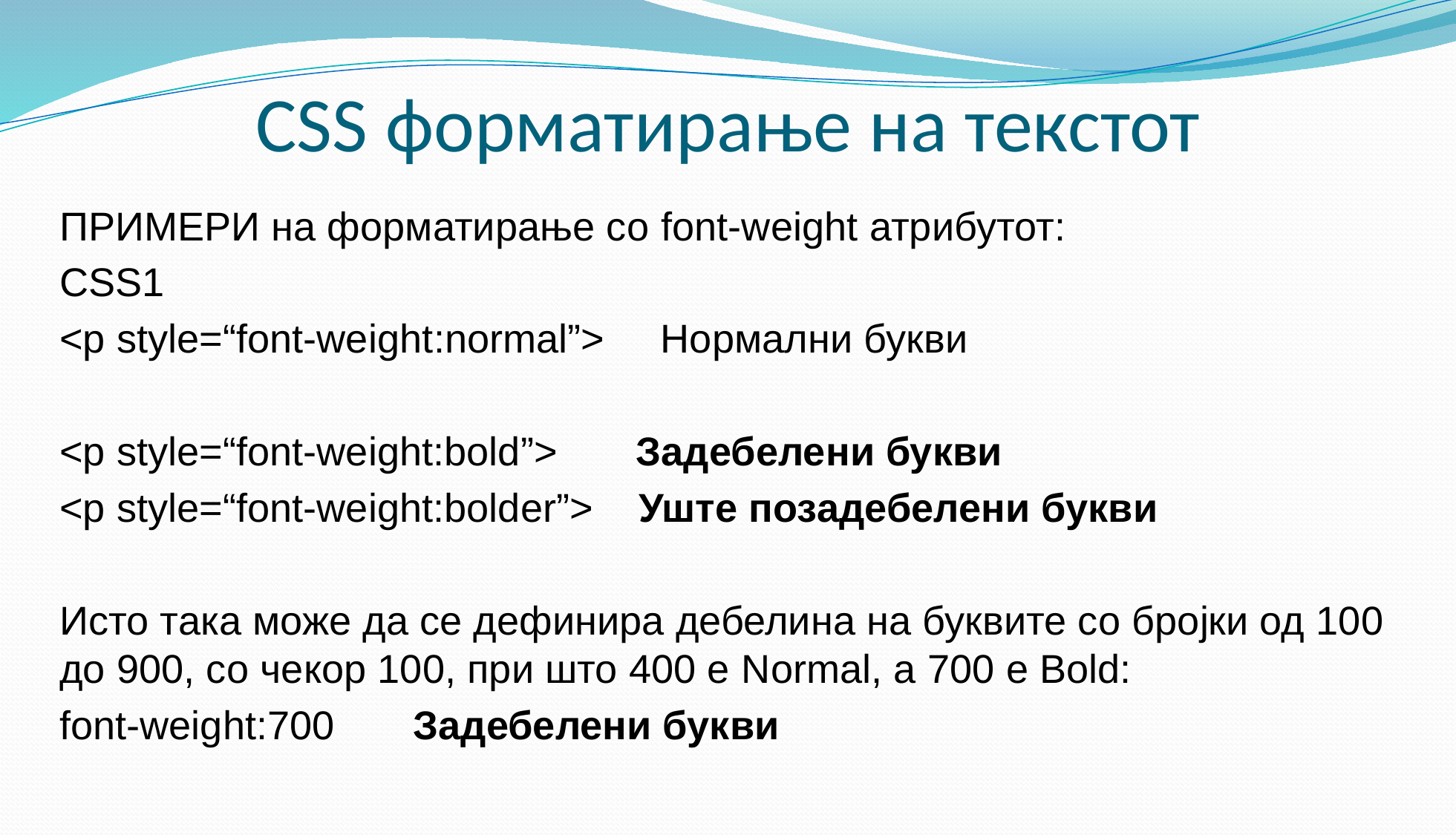

# CSS форматирање на текстот
ПРИМЕРИ на форматирање со font-weight атрибутот:
CSS1
<p style=“font-weight:normal”>     Нормални букви

<p style=“font-weight:bold”>       Задебелени букви
<p style=“font-weight:bolder”>    Уште позадебелени букви

Исто така може да се дефинира дебелина на буквите со бројки од 100 до 900, со чекор 100, при што 400 е Normal, а 700 e Bold:
font-weight:700       Задебелени букви